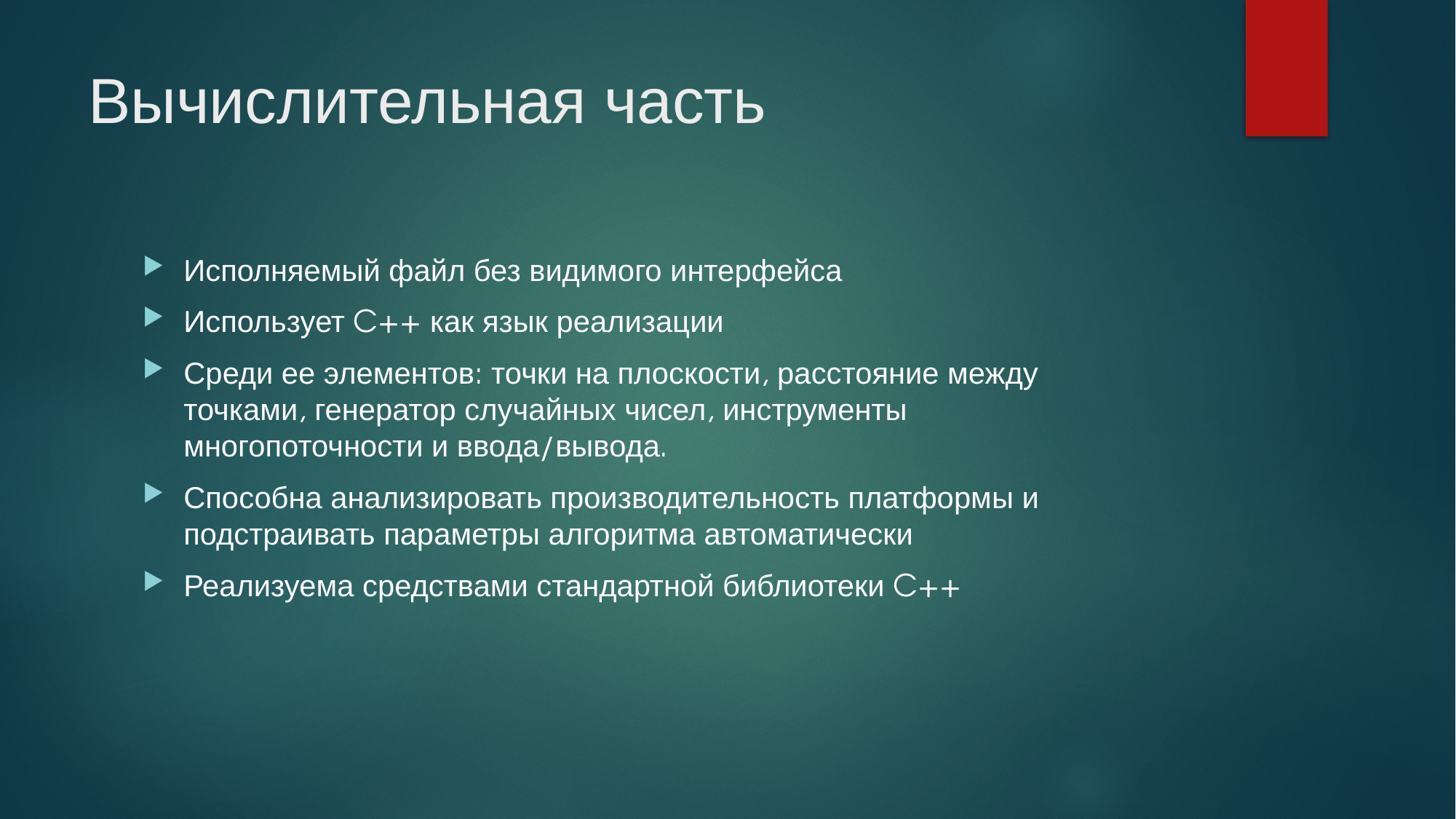

# Вычислительная часть
Исполняемый файл без видимого интерфейса
Использует C++ как язык реализации
Среди ее элементов: точки на плоскости, расстояние между точками, генератор случайных чисел, инструменты многопоточности и ввода/вывода.
Способна анализировать производительность платформы и подстраивать параметры алгоритма автоматически
Реализуема средствами стандартной библиотеки C++